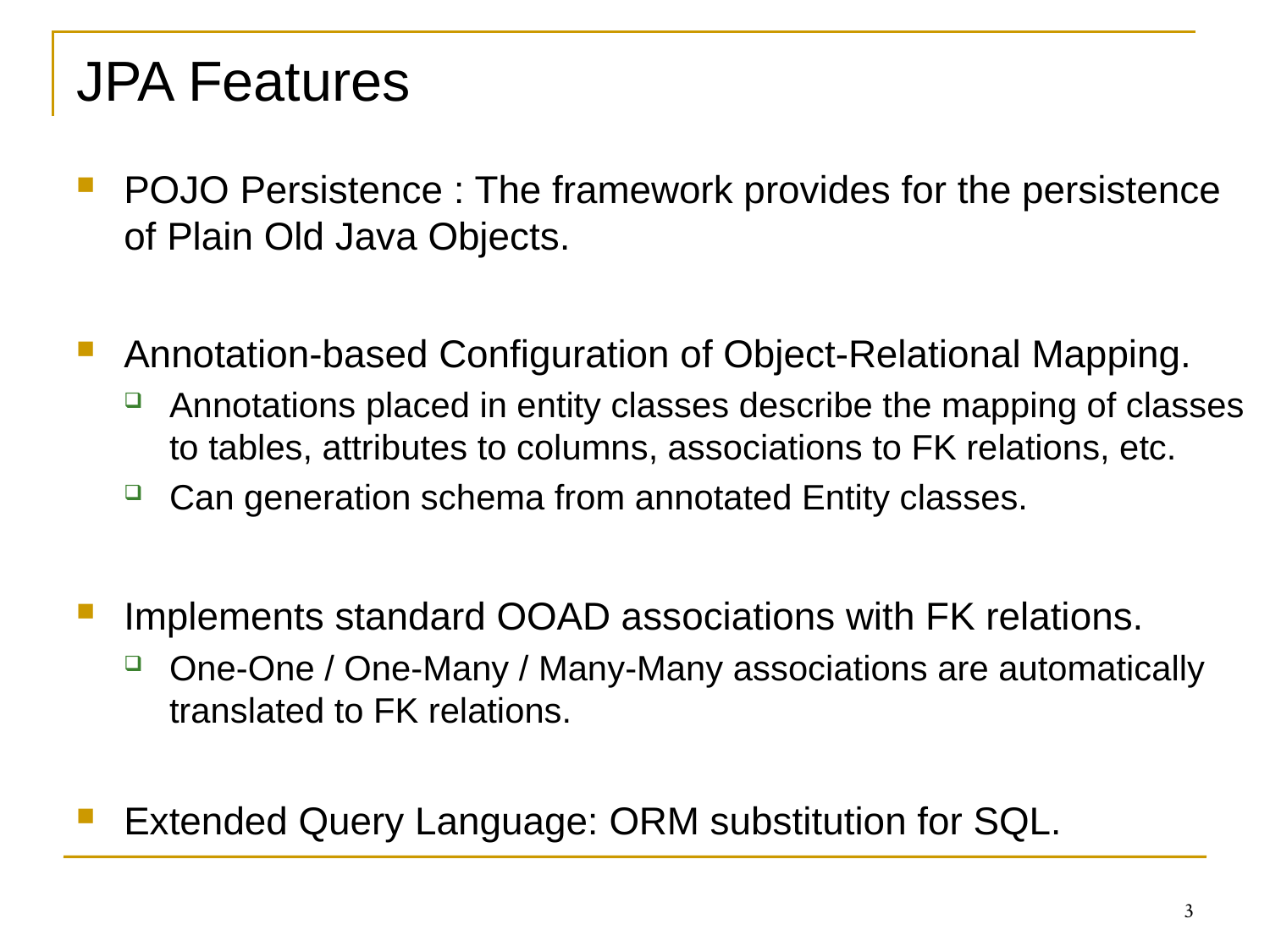

# JPA Features
POJO Persistence : The framework provides for the persistence of Plain Old Java Objects.

Annotation-based Configuration of Object-Relational Mapping.
Annotations placed in entity classes describe the mapping of classes to tables, attributes to columns, associations to FK relations, etc.
Can generation schema from annotated Entity classes.

Implements standard OOAD associations with FK relations.
One-One / One-Many / Many-Many associations are automatically translated to FK relations.

Extended Query Language: ORM substitution for SQL.
3